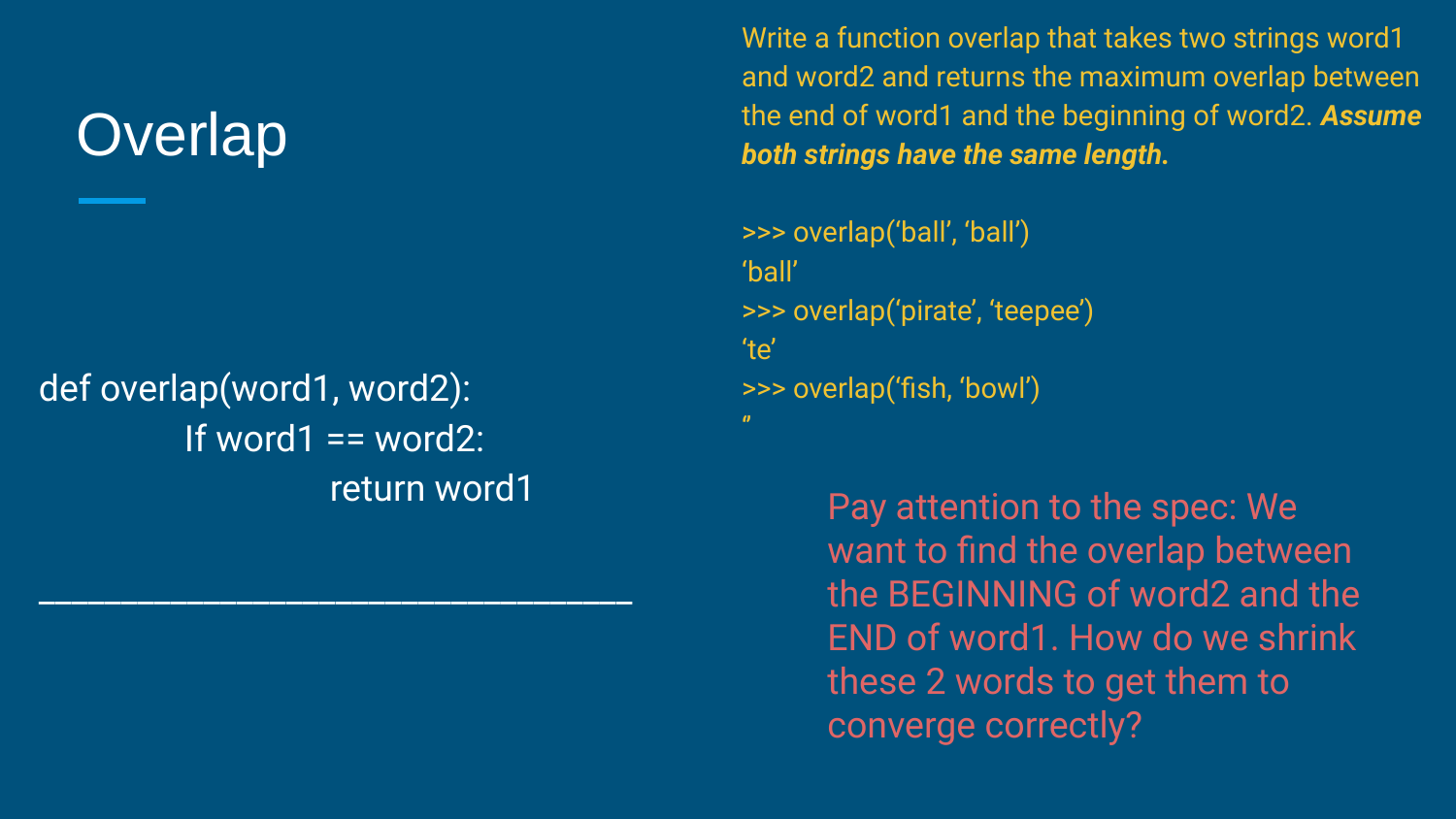

Write a function overlap that takes two strings word1 and word2 and returns the maximum overlap between the end of word1 and the beginning of word2. Assume both strings have the same length.

>>> overlap(‘ball’, ‘ball’)
‘ball’
>>> overlap(‘pirate’, ‘teepee’)
‘te’
>>> overlap(‘fish, ‘bowl’)
‘’
# Overlap
def overlap(word1, word2):
	If word1 == word2:
		return word1
	____________________________________

Pay attention to the spec: We want to find the overlap between the BEGINNING of word2 and the END of word1. How do we shrink these 2 words to get them to converge correctly?